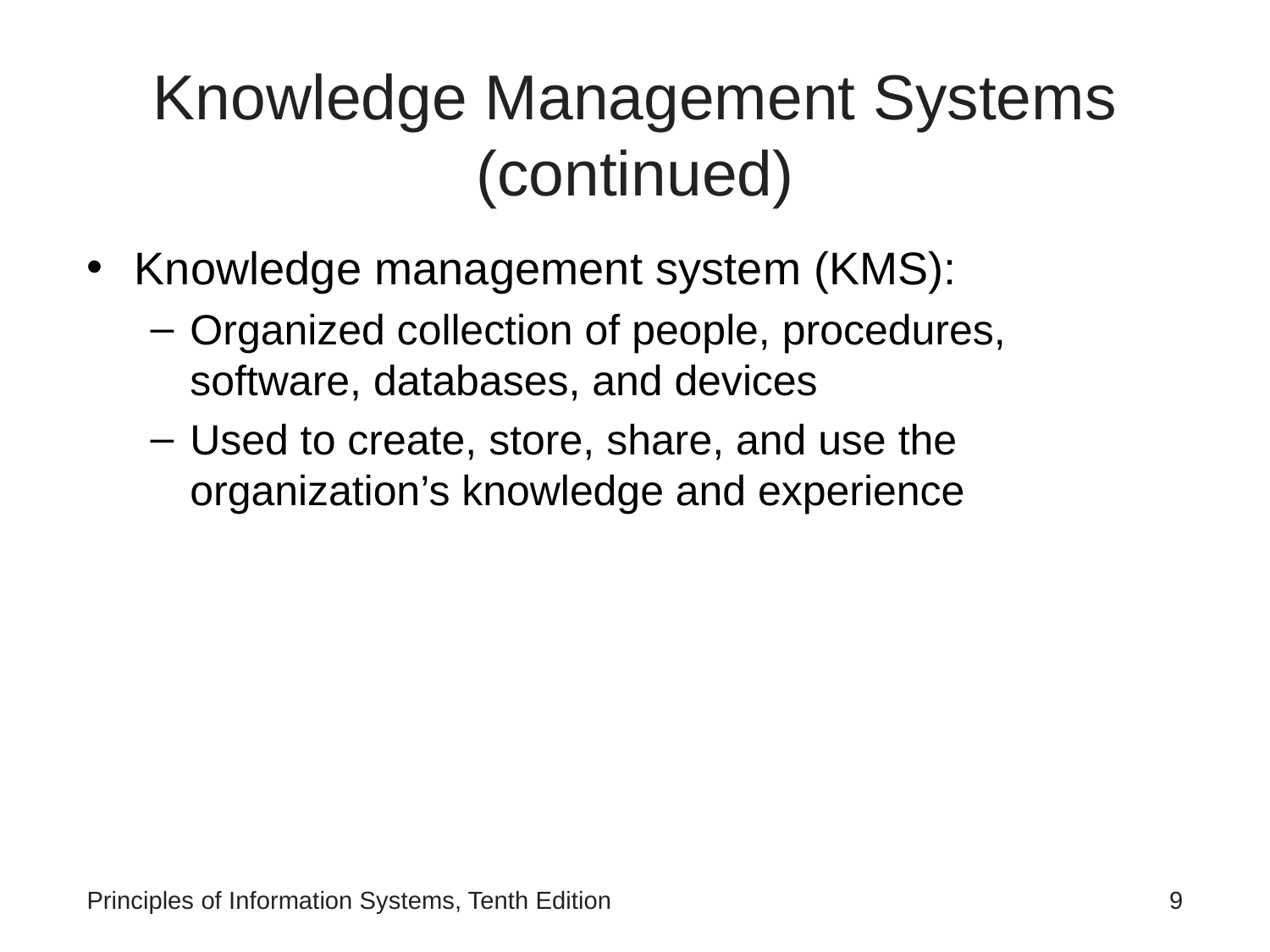

# Knowledge Management Systems (continued)
Knowledge management system (KMS):
Organized collection of people, procedures, software, databases, and devices
Used to create, store, share, and use the organization’s knowledge and experience
Principles of Information Systems, Tenth Edition
9